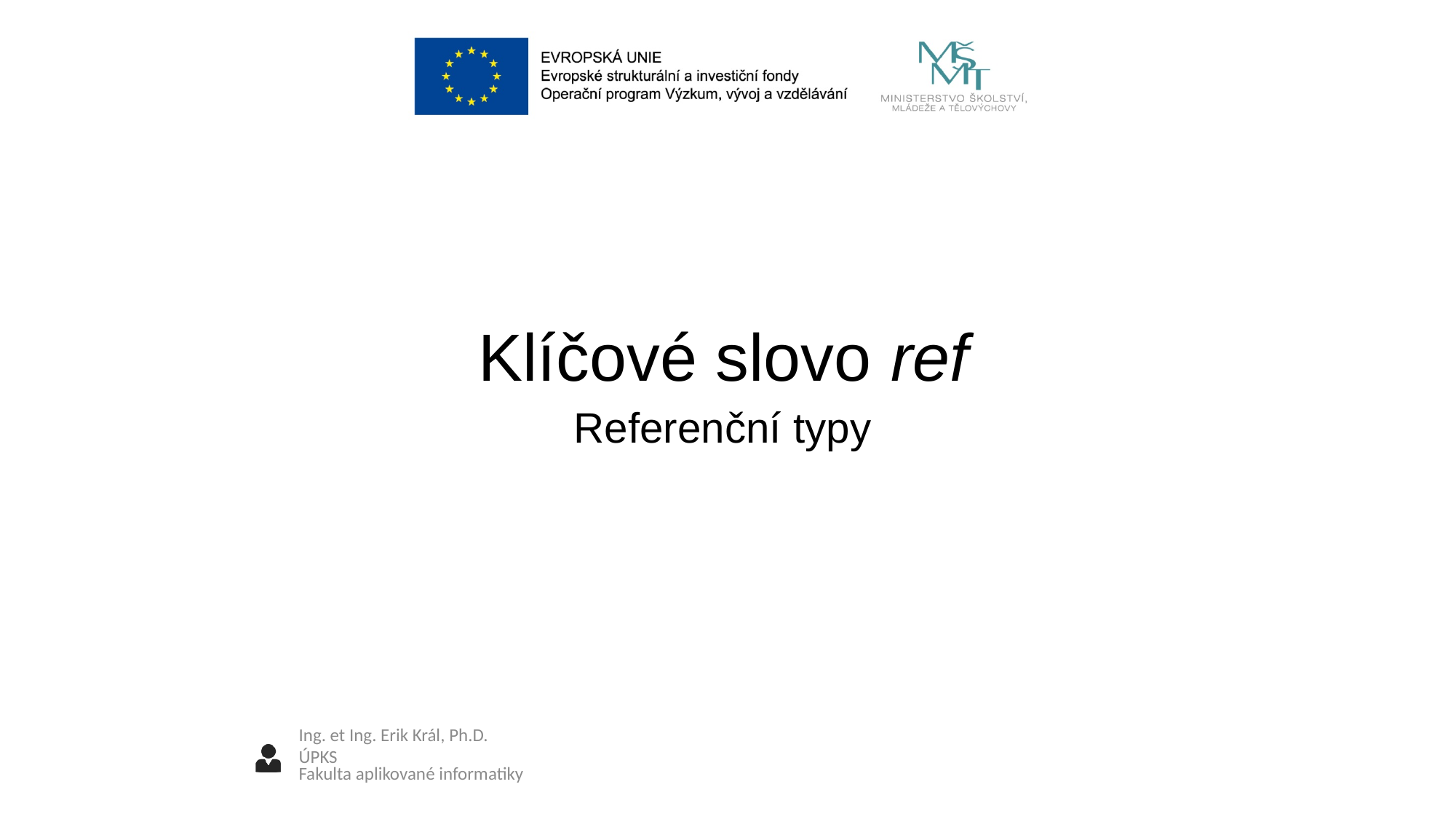

# Klíčové slovo ref
Referenční typy
Ing. et Ing. Erik Král, Ph.D.
ÚPKS